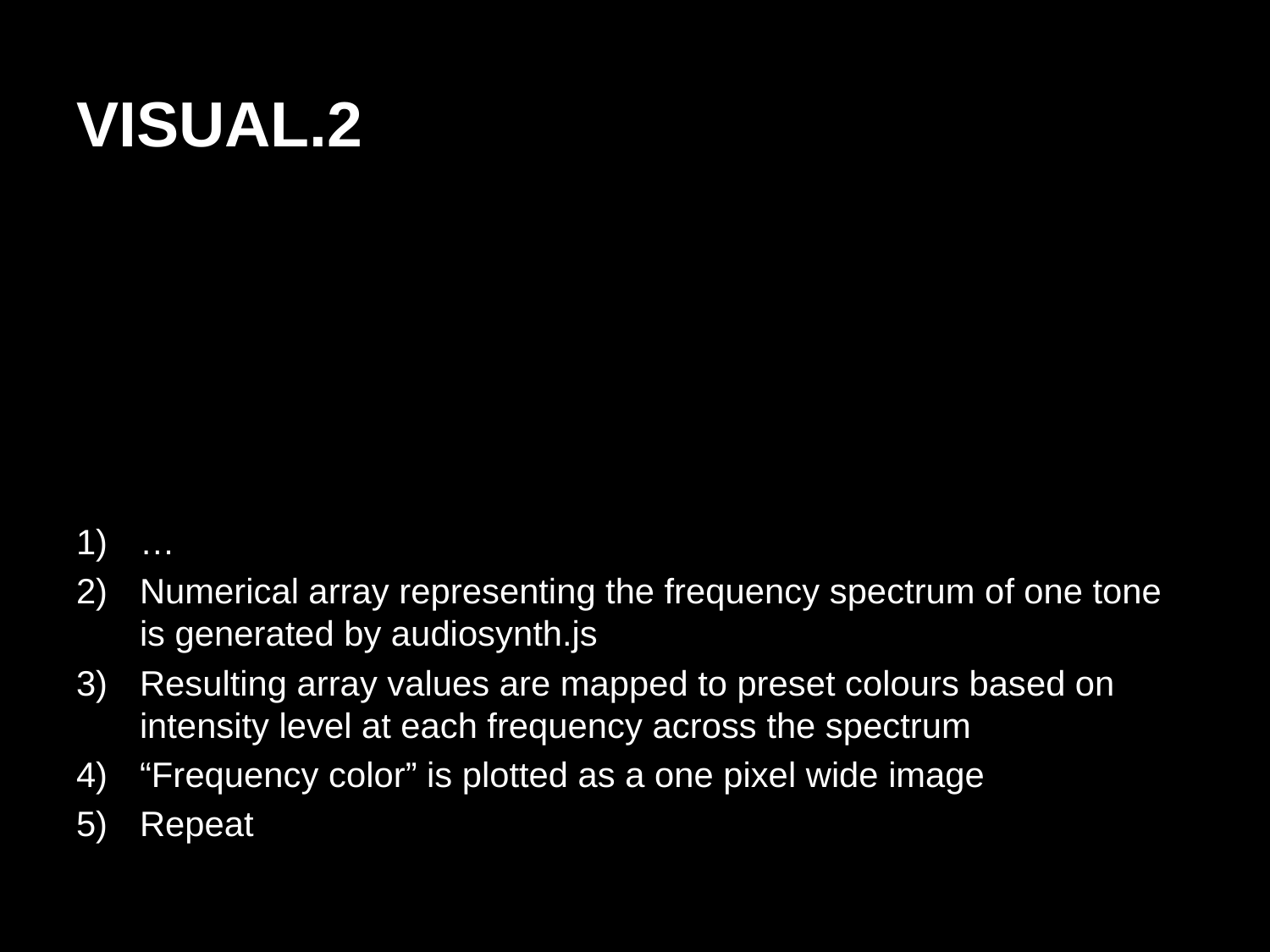

# VISUAL.2
…
Numerical array representing the frequency spectrum of one tone is generated by audiosynth.js
Resulting array values are mapped to preset colours based on intensity level at each frequency across the spectrum
“Frequency color” is plotted as a one pixel wide image
Repeat